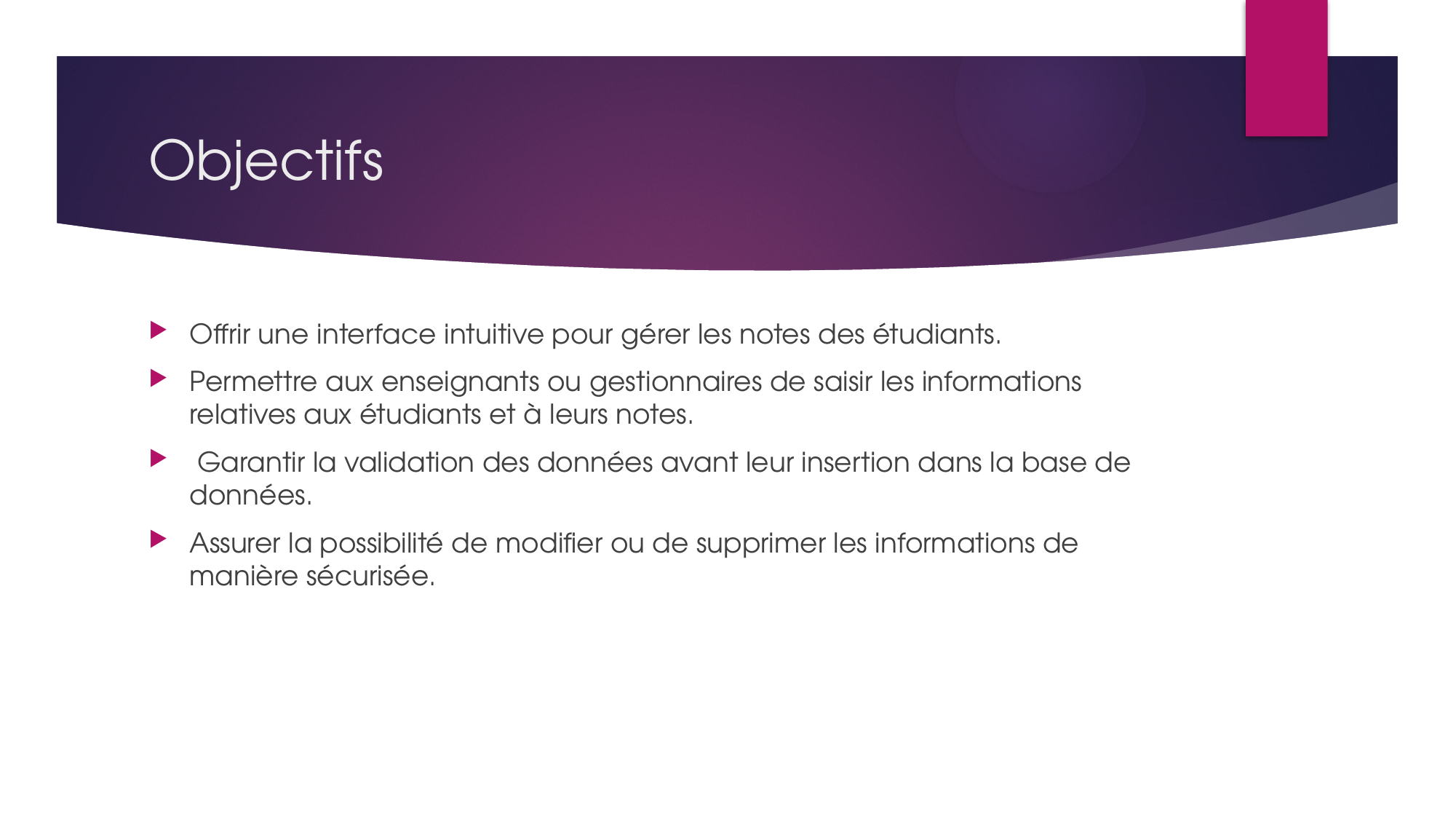

# Objectifs
Offrir une interface intuitive pour gérer les notes des étudiants.
Permettre aux enseignants ou gestionnaires de saisir les informations relatives aux étudiants et à leurs notes.
 Garantir la validation des données avant leur insertion dans la base de données.
Assurer la possibilité de modifier ou de supprimer les informations de manière sécurisée.